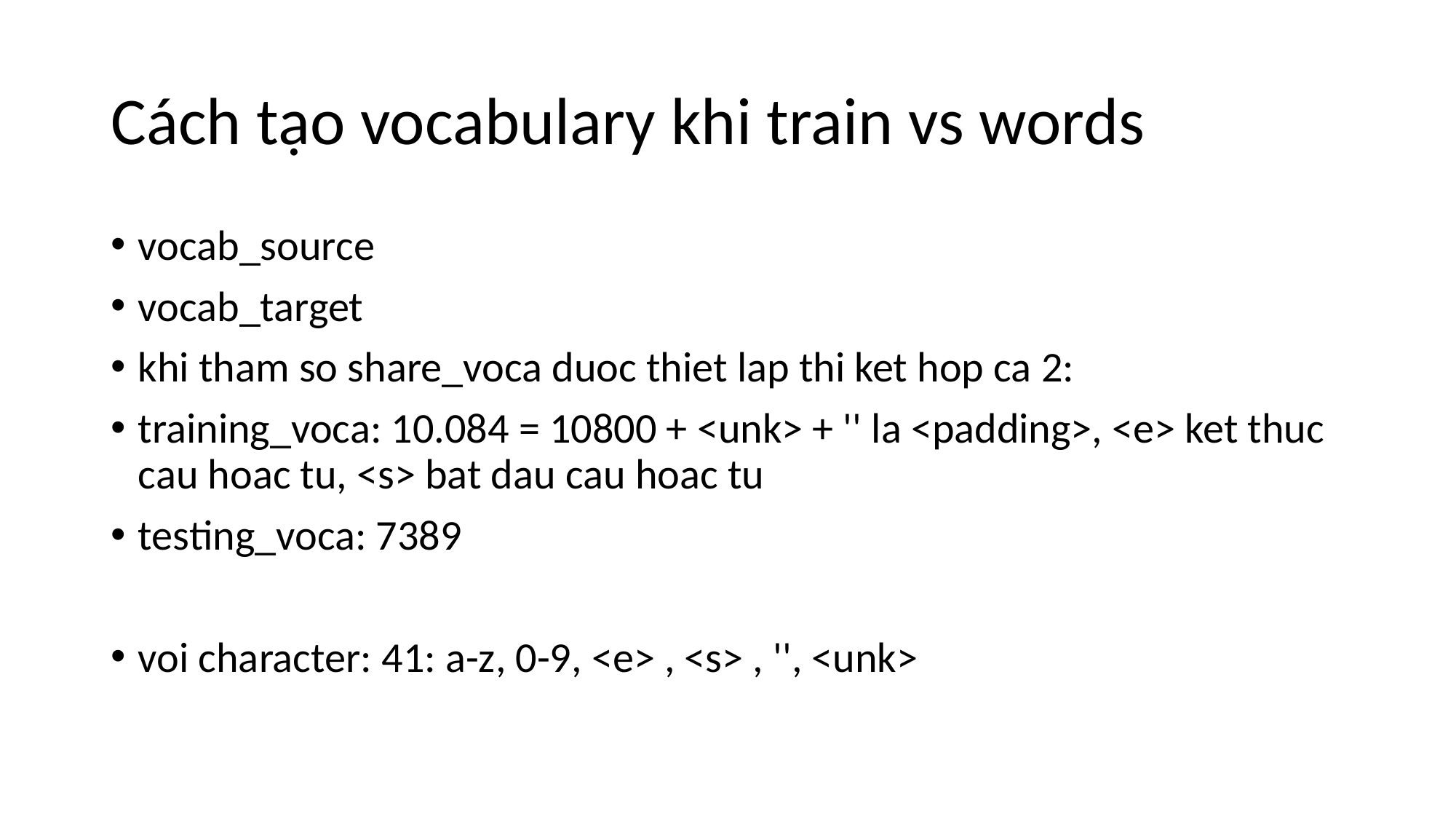

# Cách tạo vocabulary khi train vs words
vocab_source
vocab_target
khi tham so share_voca duoc thiet lap thi ket hop ca 2:
training_voca: 10.084 = 10800 + <unk> + '' la <padding>, <e> ket thuc cau hoac tu, <s> bat dau cau hoac tu
testing_voca: 7389

voi character: 41: a-z, 0-9, <e> , <s> , '', <unk>